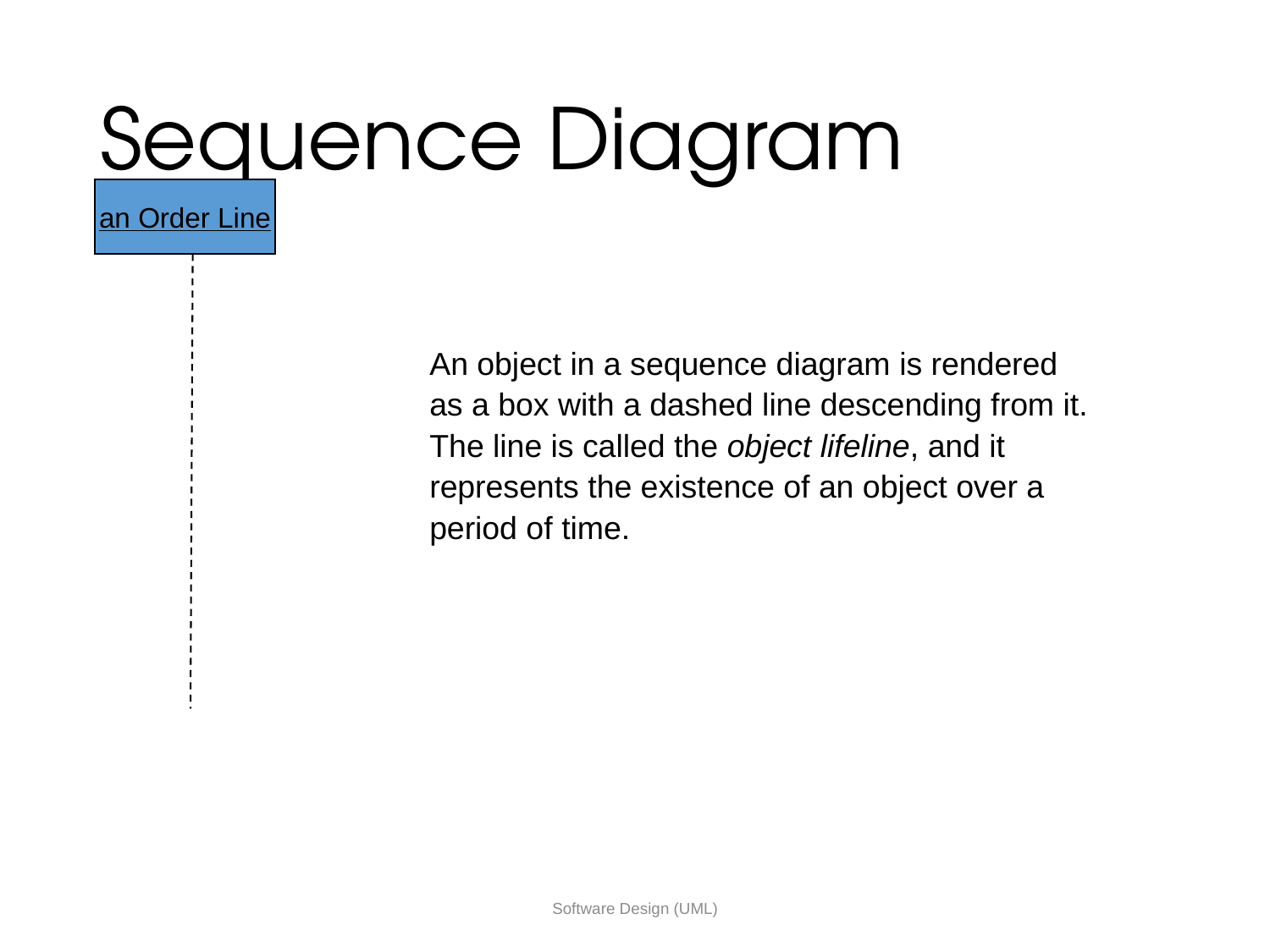

# Sequence Diagram
an Order Line

An object in a sequence diagram is rendered
as a box with a dashed line descending from it.
The line is called the object lifeline, and it
represents the existence of an object over a
period of time.
Software Design (UML)